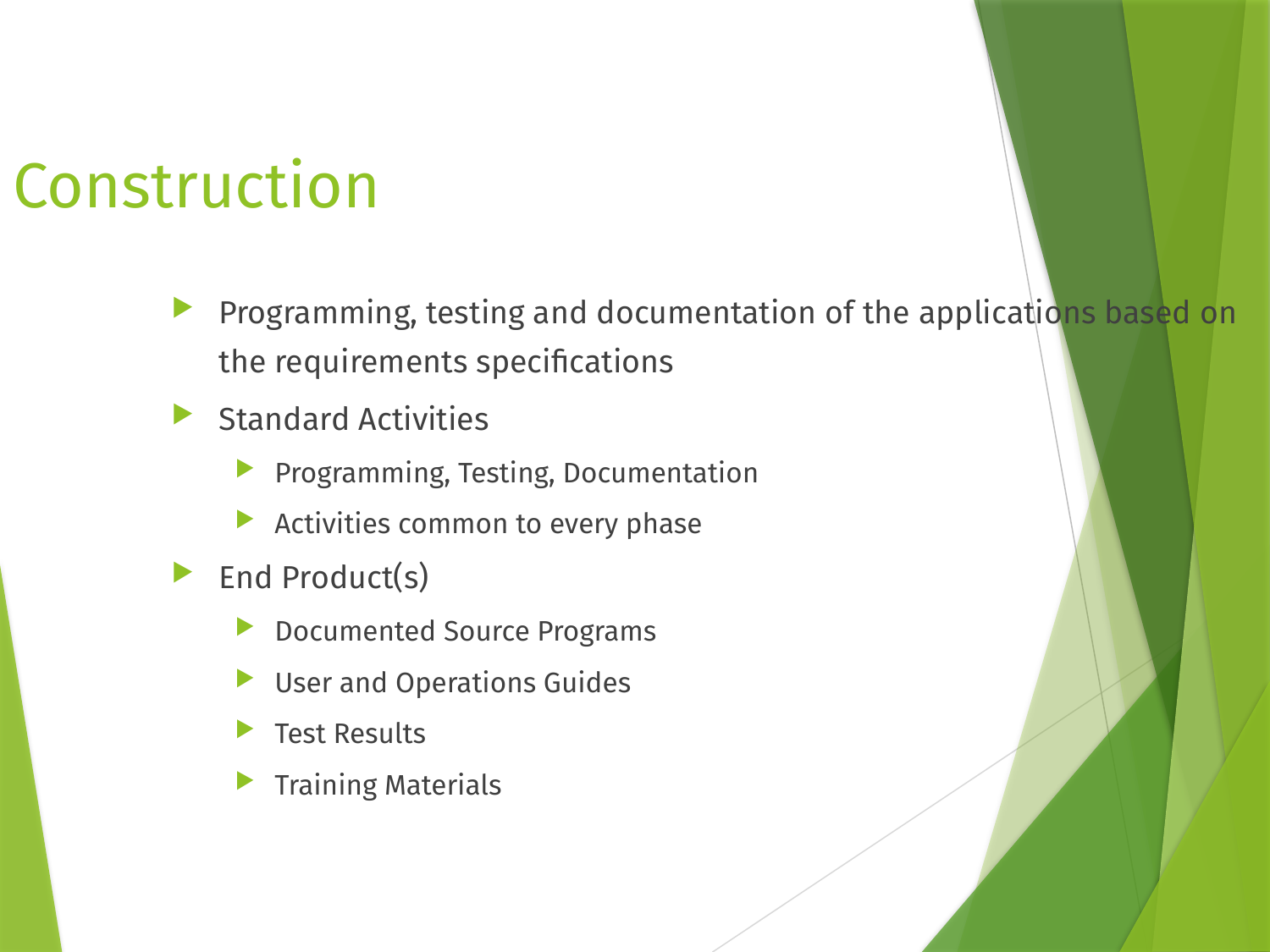

# Construction
Programming, testing and documentation of the applications based on the requirements specifications
Standard Activities
Programming, Testing, Documentation
Activities common to every phase
End Product(s)
Documented Source Programs
User and Operations Guides
Test Results
Training Materials